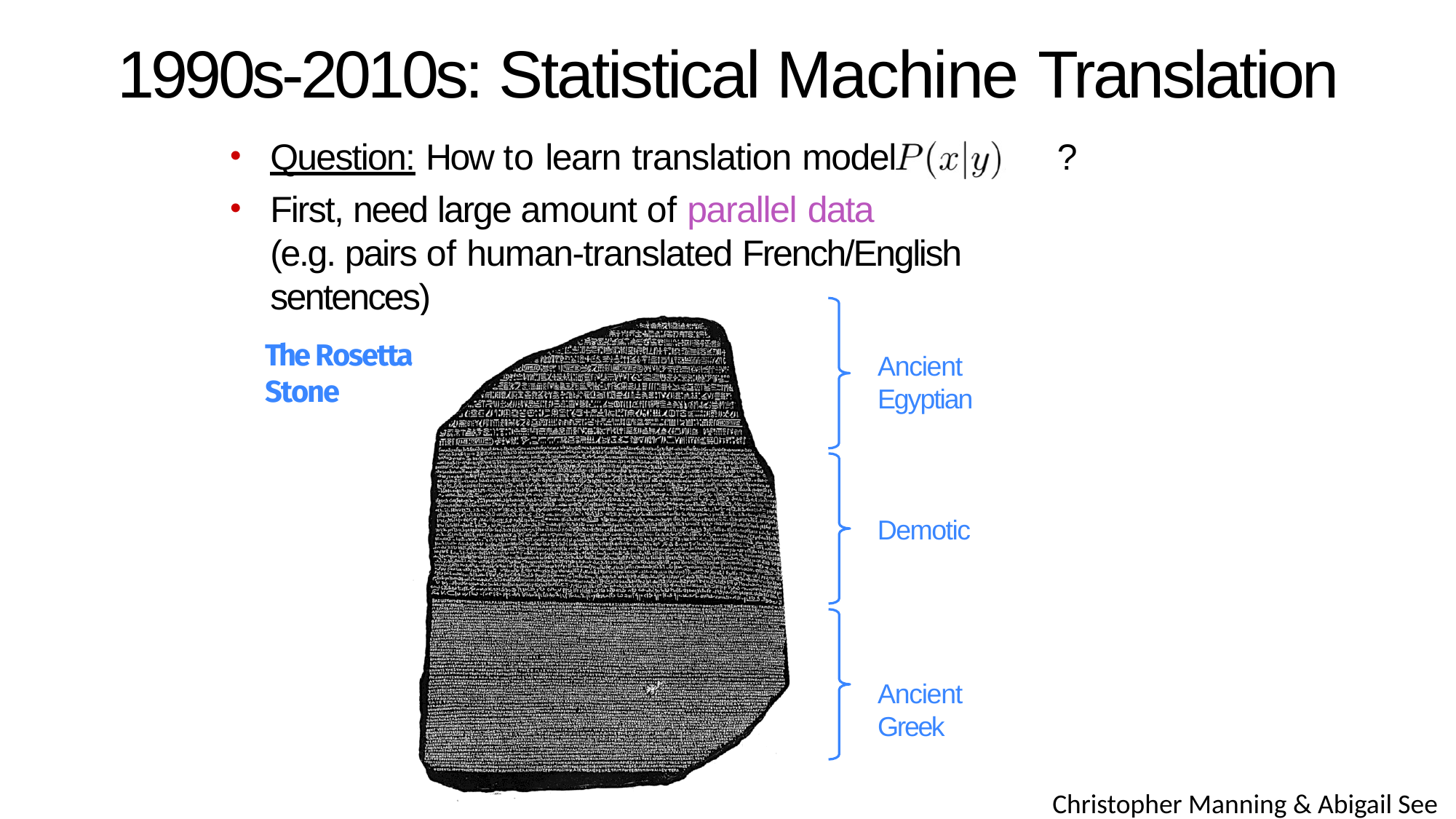

# 1990s-2010s: Statistical Machine Translation
Question: How to learn translation model	?
First, need large amount of parallel data
(e.g. pairs of human-translated French/English sentences)

The Rosetta Stone
Ancient Egyptian

Demotic

Ancient Greek
Christopher Manning & Abigail See